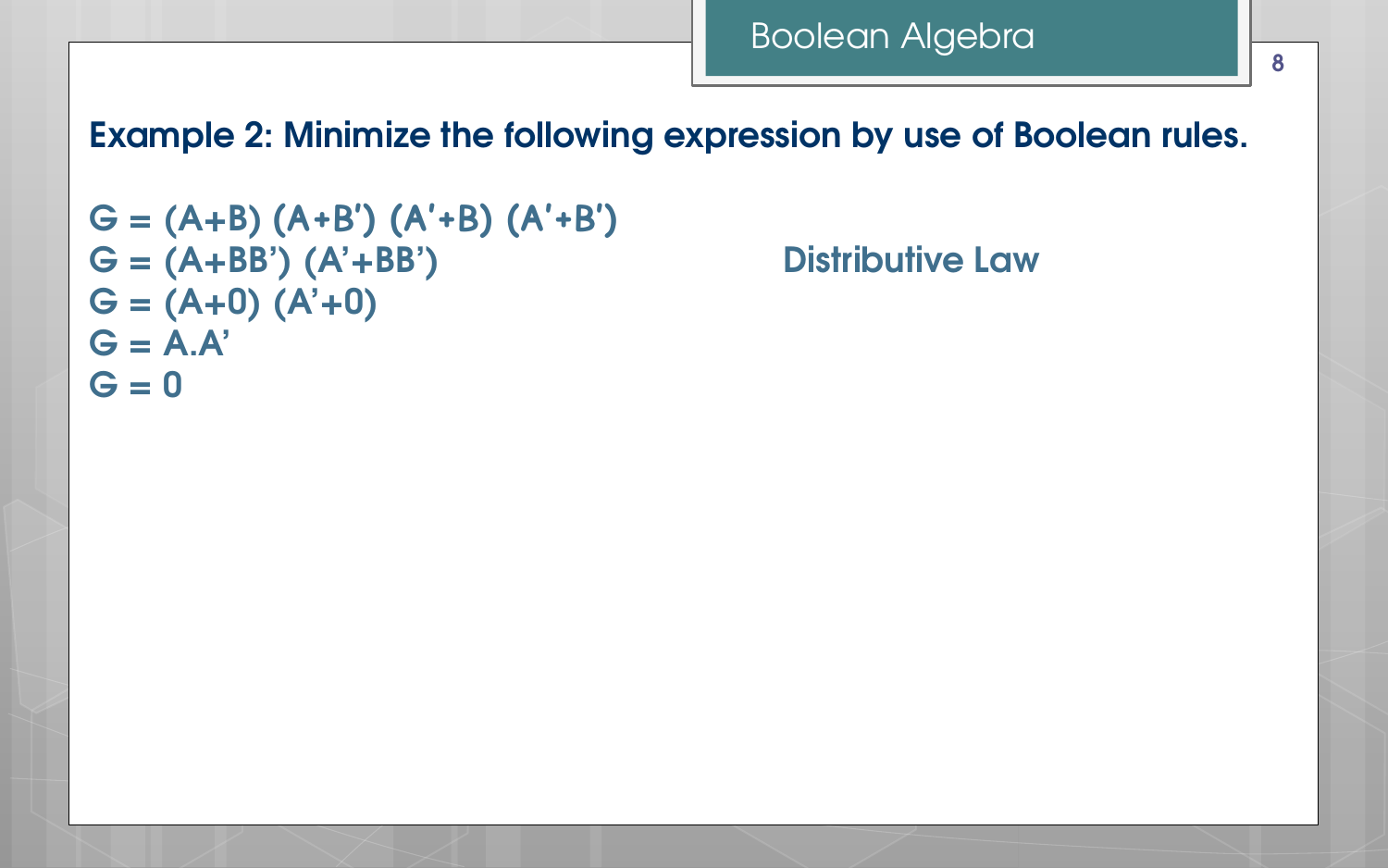

Boolean Algebra
8
Example 2: Minimize the following expression by use of Boolean rules.

G = (A+B) (A+B’) (A’+B) (A’+B’)
G = (A+BB’) (A’+BB’) 			Distributive Law
G = (A+0) (A’+0)
G = A.A’
G = 0